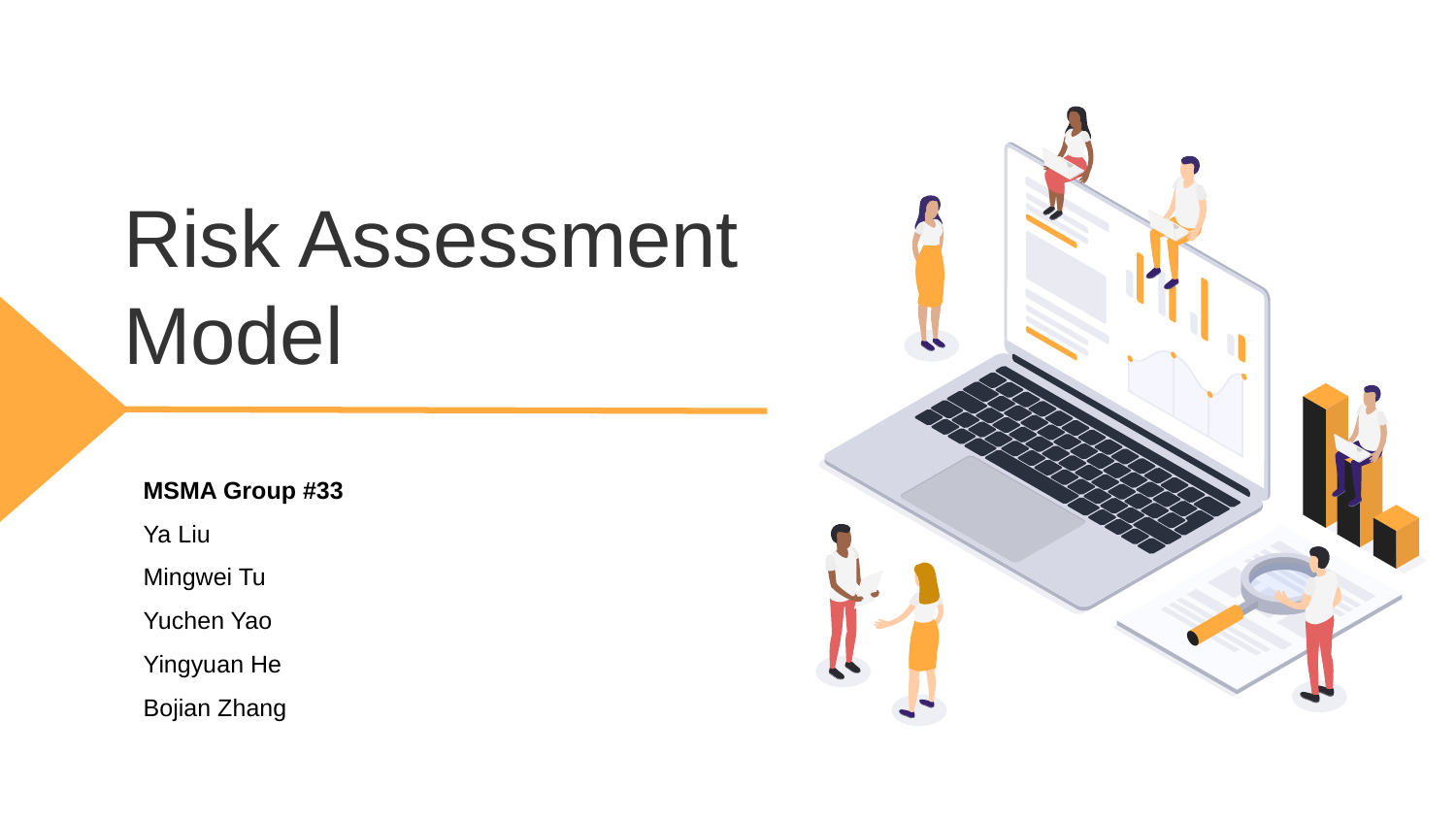

# Risk Assessment Model

MSMA Group #33
Ya Liu
Mingwei Tu
Yuchen Yao
Yingyuan He
Bojian Zhang